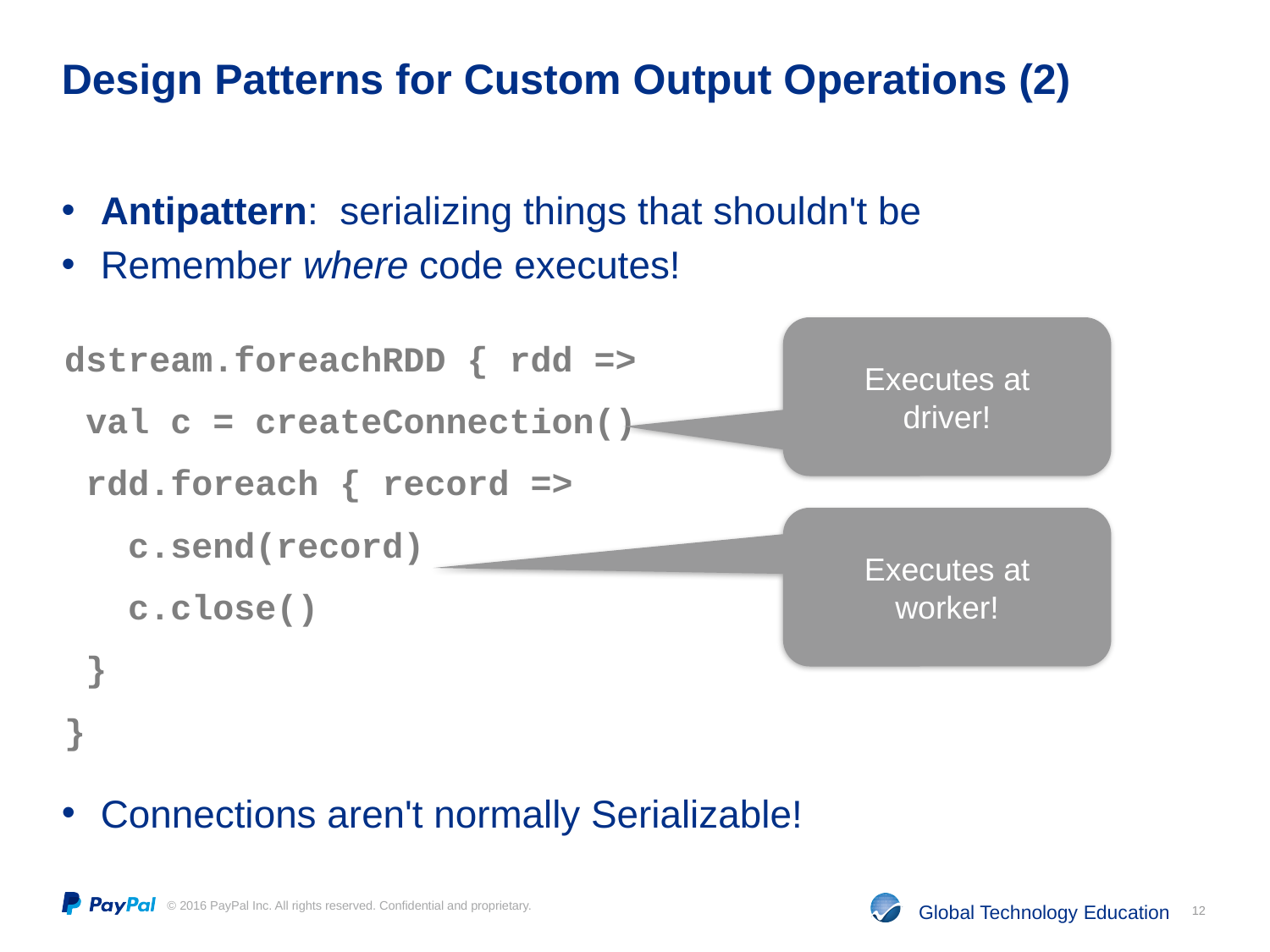

# Design Patterns for Custom Output Operations (2)
Antipattern:  serializing things that shouldn't be
Remember where code executes!

dstream.foreachRDD { rdd =>
 val c = createConnection()
 rdd.foreach { record =>
   c.send(record)
   c.close()
 }
}
Executes at
driver!
Executes at
worker!
Connections aren't normally Serializable!
12